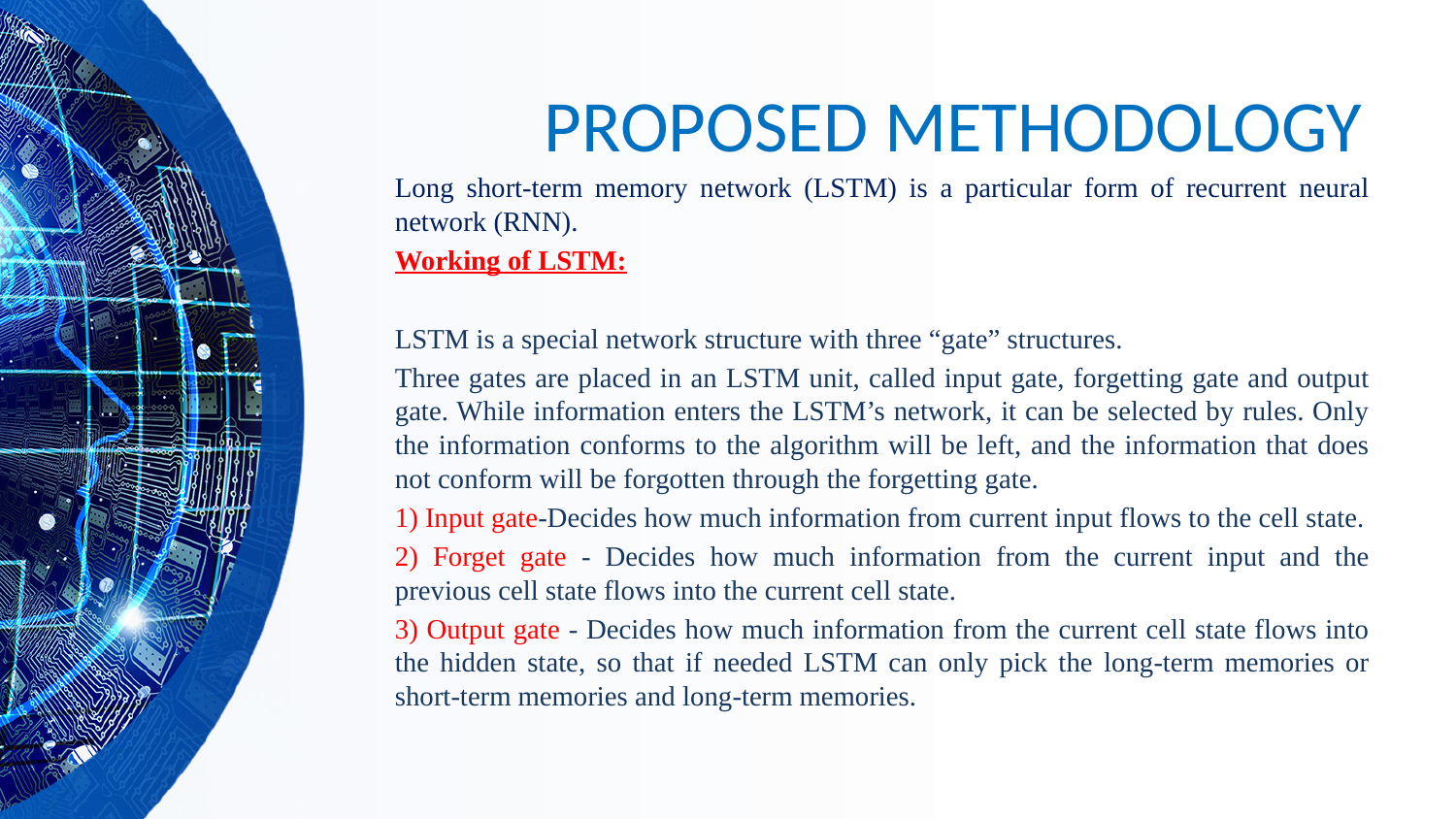

# PROPOSED METHODOLOGY
Long short-term memory network (LSTM) is a particular form of recurrent neural network (RNN).
Working of LSTM:

LSTM is a special network structure with three “gate” structures.
Three gates are placed in an LSTM unit, called input gate, forgetting gate and output gate. While information enters the LSTM’s network, it can be selected by rules. Only the information conforms to the algorithm will be left, and the information that does not conform will be forgotten through the forgetting gate.
1) Input gate-Decides how much information from current input flows to the cell state.
2) Forget gate - Decides how much information from the current input and the previous cell state flows into the current cell state.
3) Output gate - Decides how much information from the current cell state flows into the hidden state, so that if needed LSTM can only pick the long-term memories or short-term memories and long-term memories.